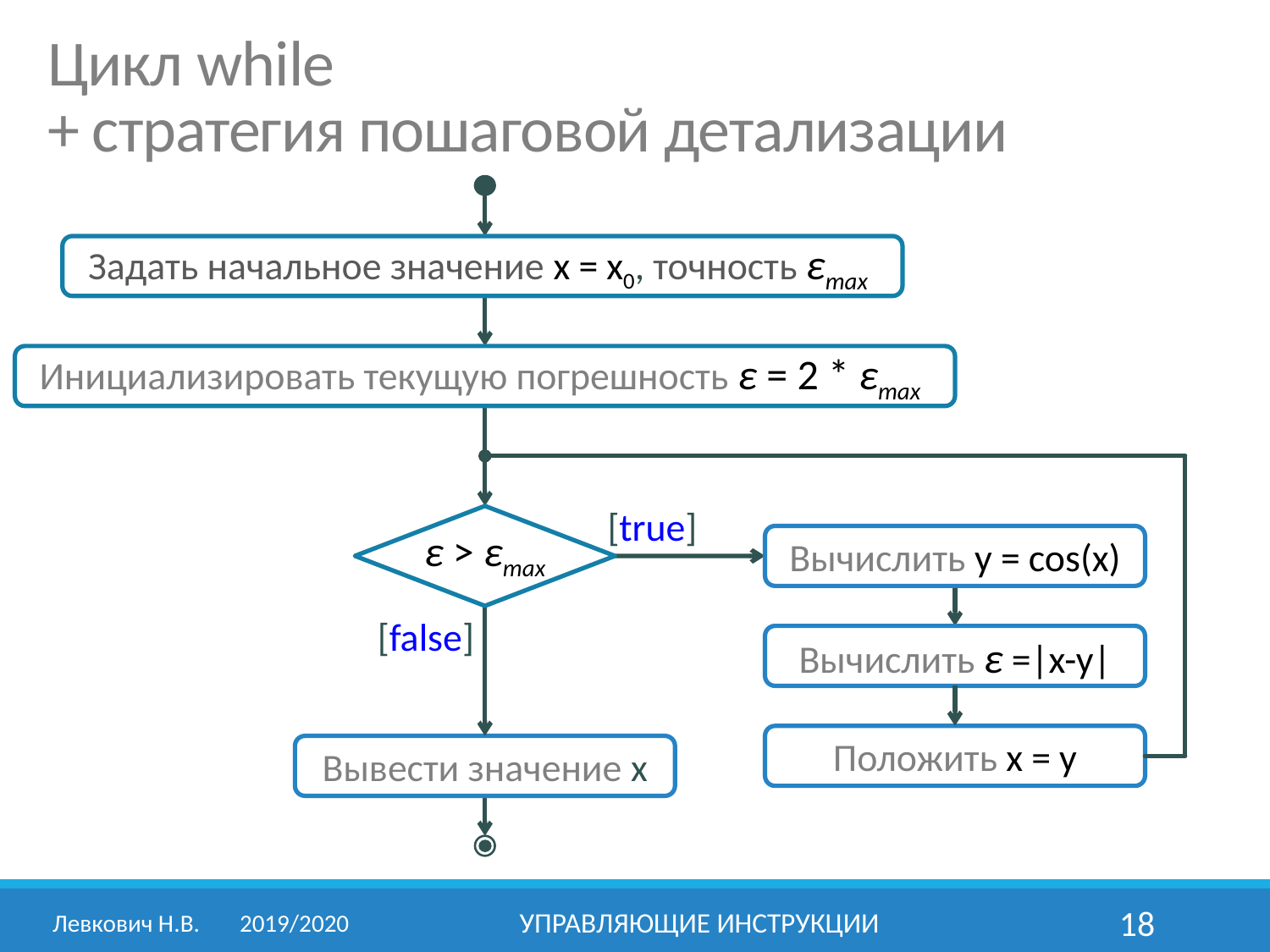

Цикл while
+ стратегия пошаговой детализации

Задать начальное значение x = x0, точность εmax
Инициализировать текущую погрешность ε = 2 * εmax
[true]
ε > εmax
Вычислить y = cos(x)
[false]
Вычислить ε =|x-y|
Положить x = y
Вывести значение x

Левкович Н.В.	2019/2020
Управляющие инструкции
18